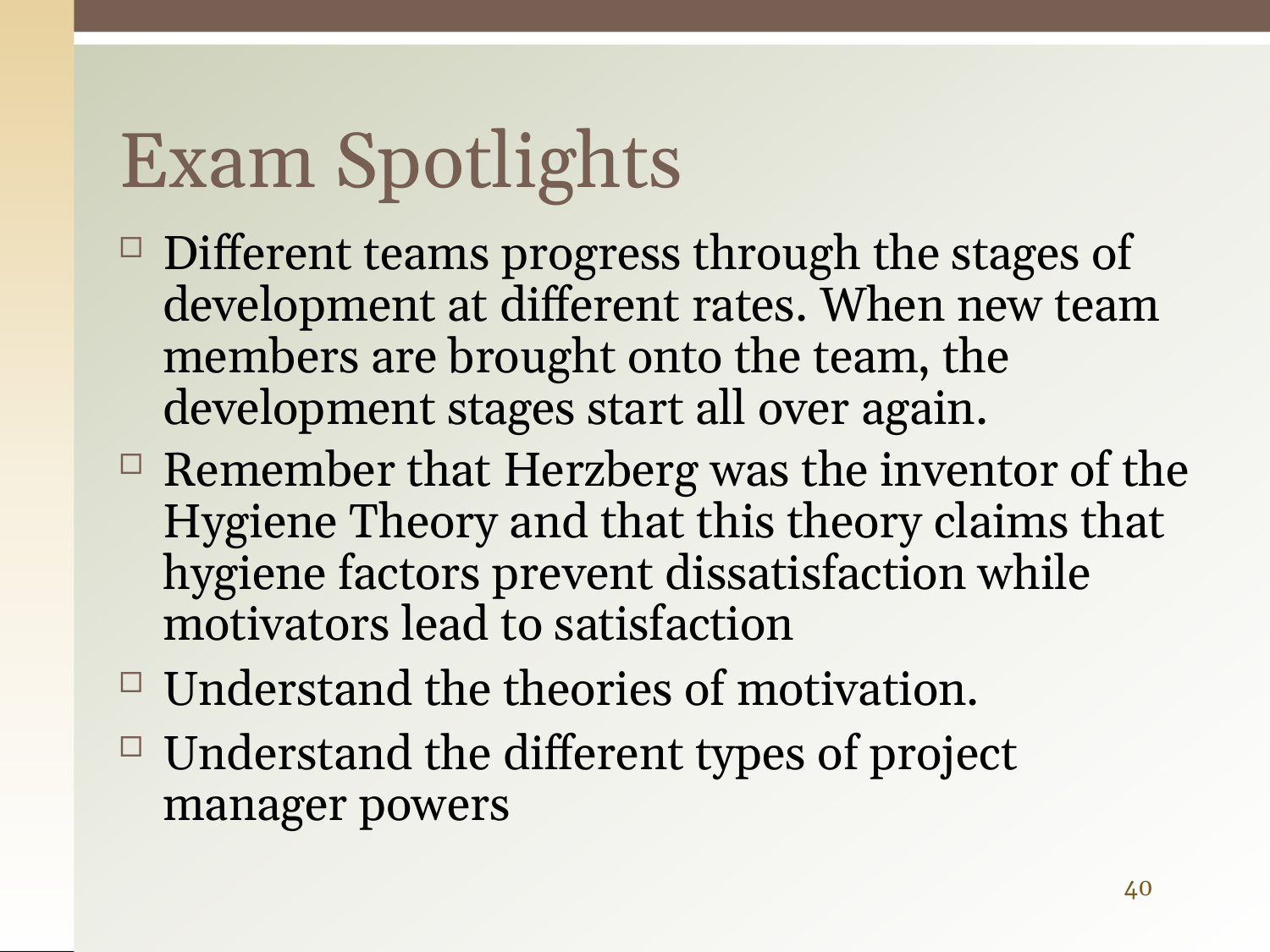

# Exam Spotlights
Different teams progress through the stages of development at different rates. When new team members are brought onto the team, the development stages start all over again.
Remember that Herzberg was the inventor of the Hygiene Theory and that this theory claims that hygiene factors prevent dissatisfaction while motivators lead to satisfaction
Understand the theories of motivation.
Understand the different types of project manager powers
40